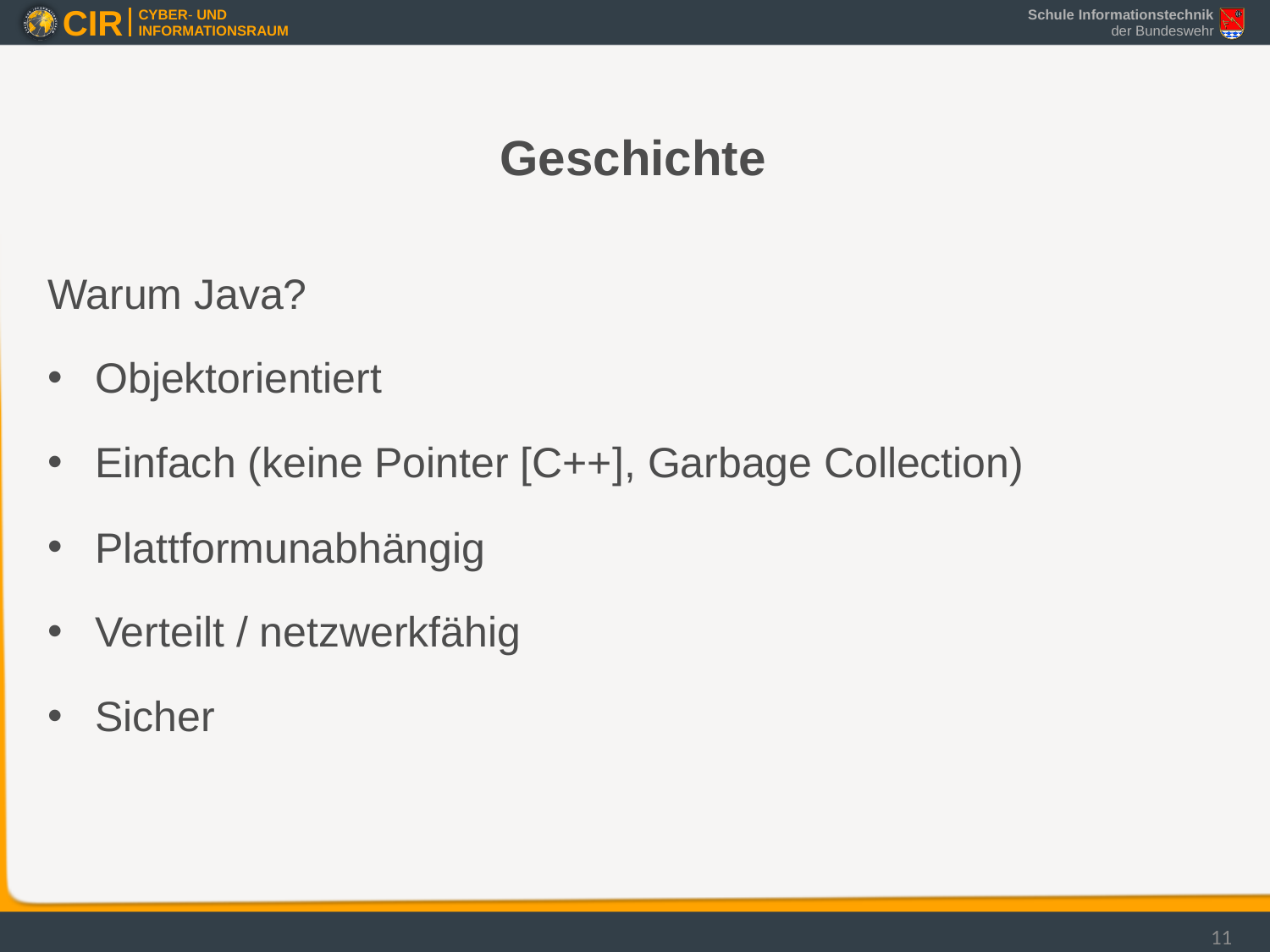

# Geschichte
Warum Java?
Objektorientiert
Einfach (keine Pointer [C++], Garbage Collection)
Plattformunabhängig
Verteilt / netzwerkfähig
Sicher

11